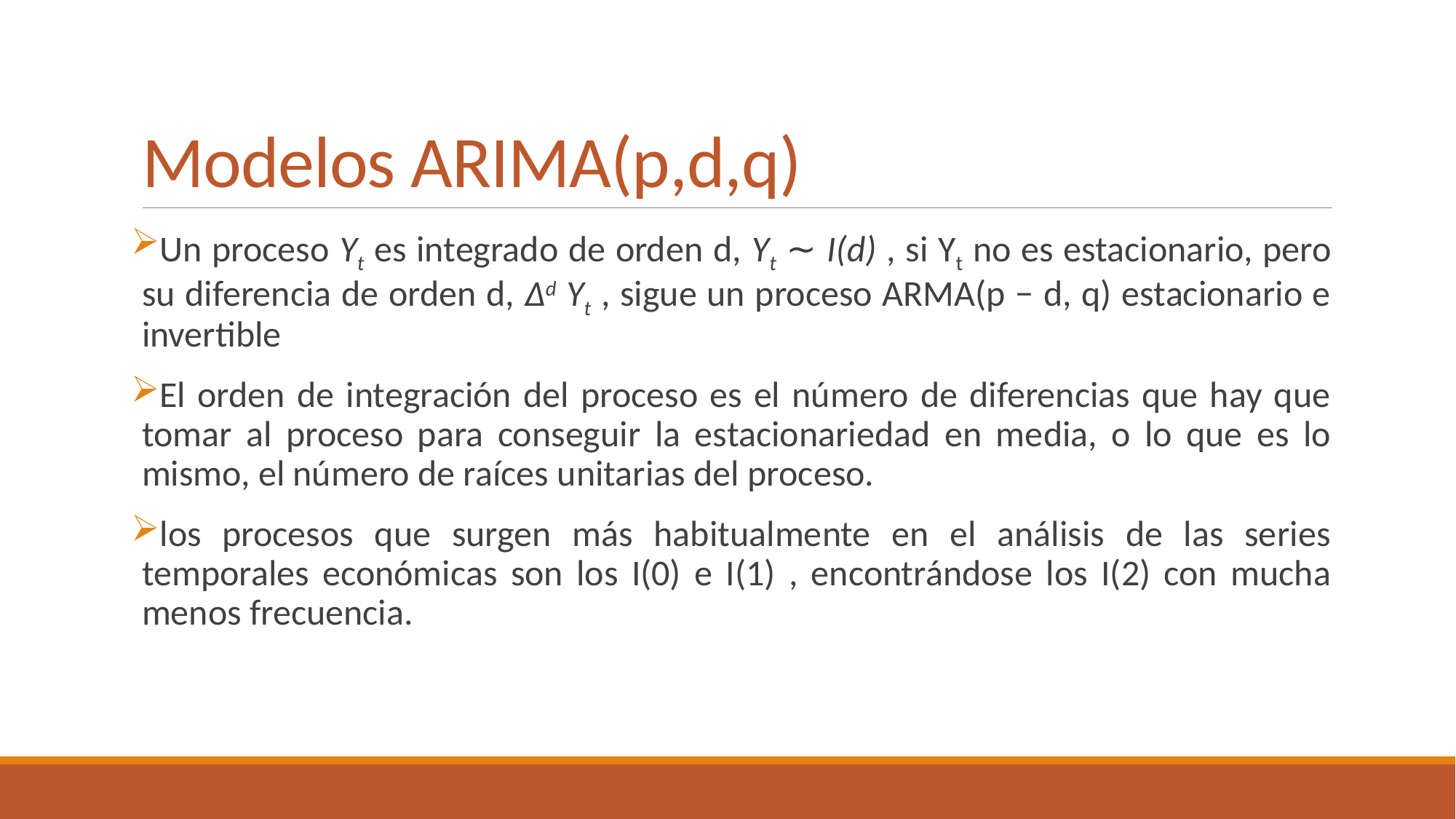

# Modelos ARIMA(p,d,q)
Un proceso Yt es integrado de orden d, Yt ∼ I(d) , si Yt no es estacionario, pero su diferencia de orden d, ∆d Yt , sigue un proceso ARMA(p − d, q) estacionario e invertible
El orden de integración del proceso es el número de diferencias que hay que tomar al proceso para conseguir la estacionariedad en media, o lo que es lo mismo, el número de raíces unitarias del proceso.
los procesos que surgen más habitualmente en el análisis de las series temporales económicas son los I(0) e I(1) , encontrándose los I(2) con mucha menos frecuencia.